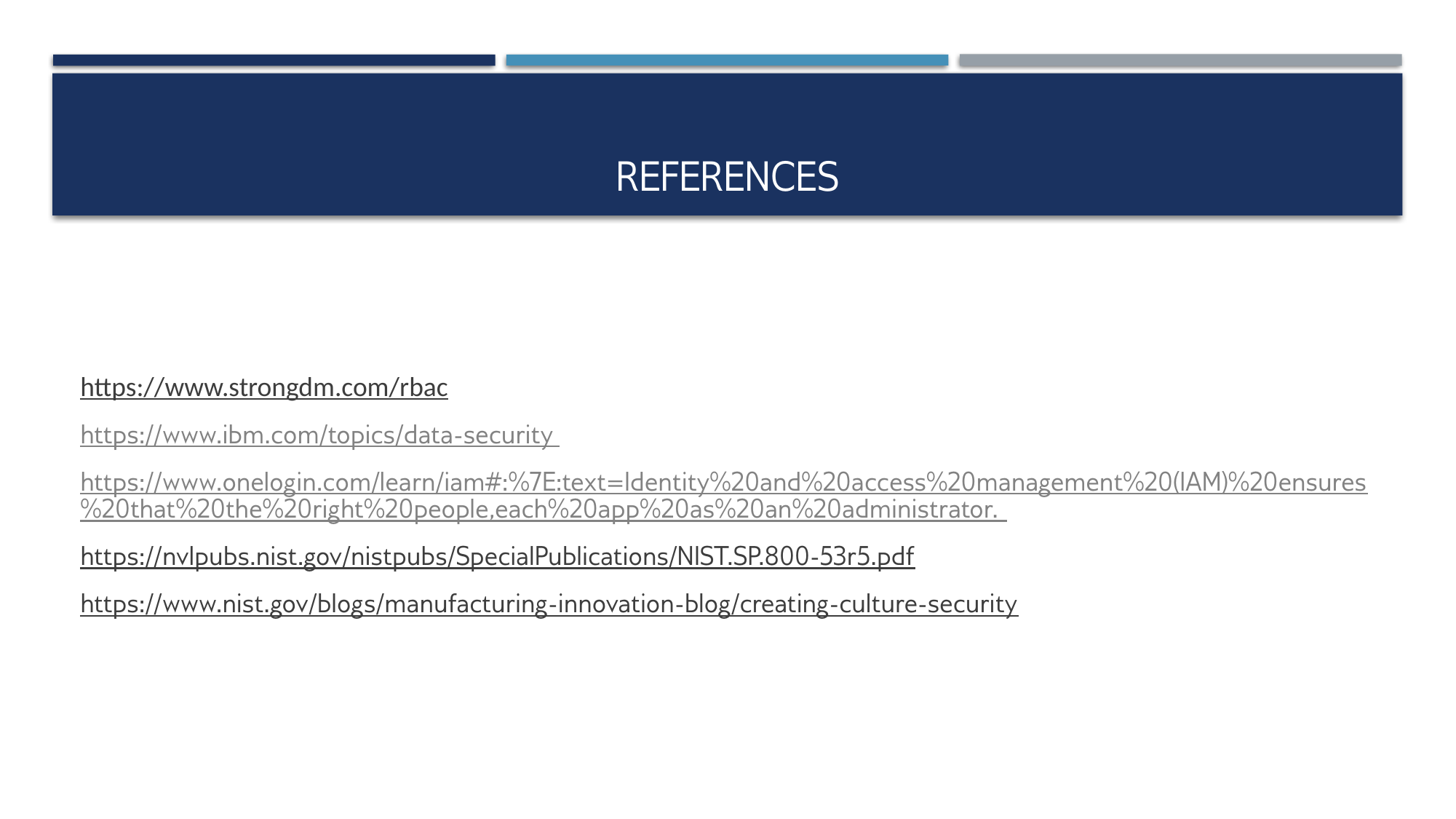

# References

https://www.strongdm.com/rbac
https://www.ibm.com/topics/data-security
https://www.onelogin.com/learn/iam#:%7E:text=Identity%20and%20access%20management%20(IAM)%20ensures%20that%20the%20right%20people,each%20app%20as%20an%20administrator.
https://nvlpubs.nist.gov/nistpubs/SpecialPublications/NIST.SP.800-53r5.pdf
https://www.nist.gov/blogs/manufacturing-innovation-blog/creating-culture-security